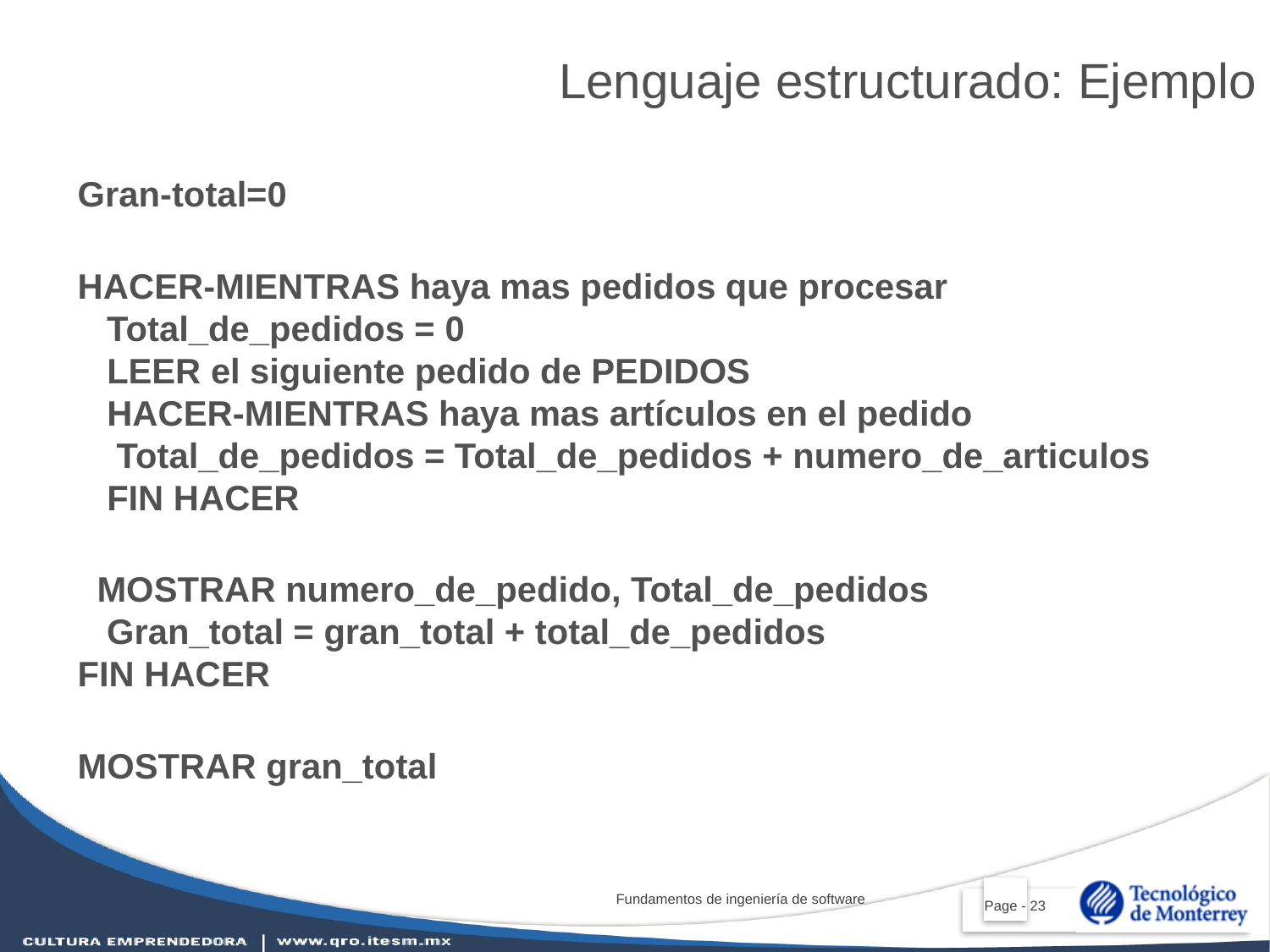

Lenguaje estructurado: Ejemplo

Gran-total=0
HACER-MIENTRAS haya mas pedidos que procesar
   Total_de_pedidos = 0
   LEER el siguiente pedido de PEDIDOS
   HACER-MIENTRAS haya mas artículos en el pedido
    Total_de_pedidos = Total_de_pedidos + numero_de_articulos
   FIN HACER
  MOSTRAR numero_de_pedido, Total_de_pedidos
   Gran_total = gran_total + total_de_pedidos
FIN HACER
MOSTRAR gran_total